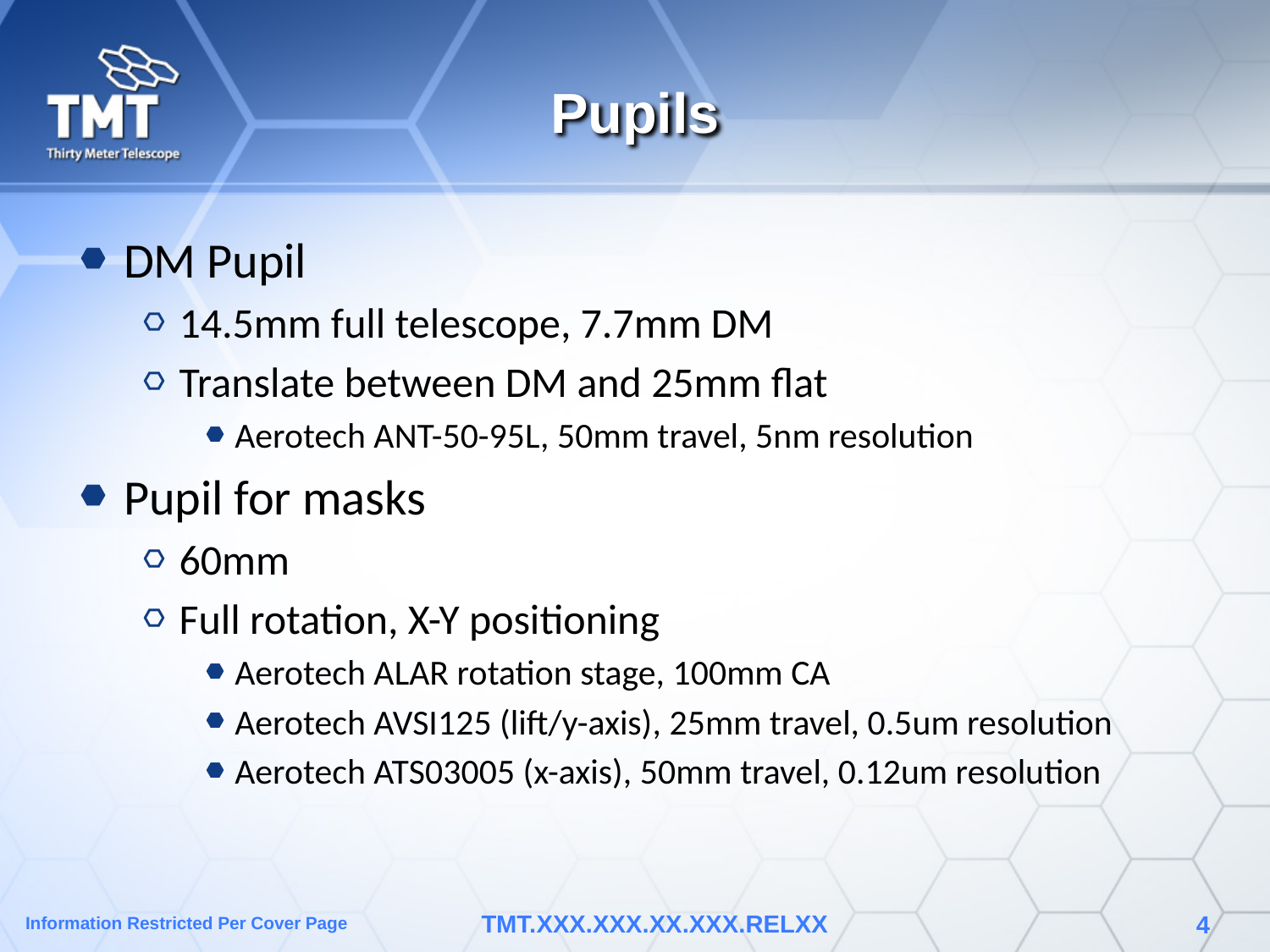

# Pupils
DM Pupil
14.5mm full telescope, 7.7mm DM
Translate between DM and 25mm flat
Aerotech ANT-50-95L, 50mm travel, 5nm resolution
Pupil for masks
60mm
Full rotation, X-Y positioning
Aerotech ALAR rotation stage, 100mm CA
Aerotech AVSI125 (lift/y-axis), 25mm travel, 0.5um resolution
Aerotech ATS03005 (x-axis), 50mm travel, 0.12um resolution